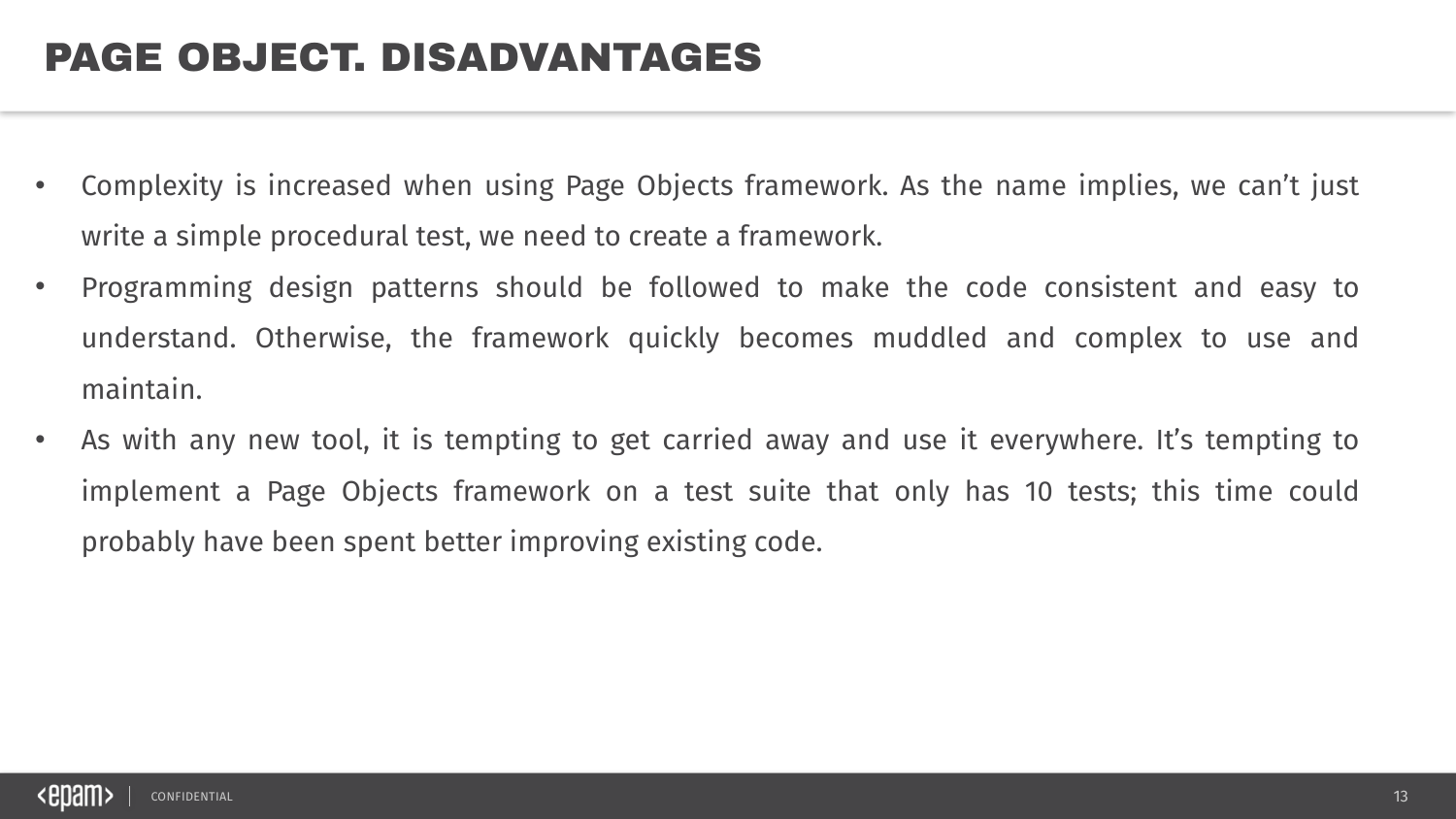

PAGE OBJECT. DISADVANTAGES
Complexity is increased when using Page Objects framework. As the name implies, we can’t just write a simple procedural test, we need to create a framework.
Programming design patterns should be followed to make the code consistent and easy to understand. Otherwise, the framework quickly becomes muddled and complex to use and maintain.
As with any new tool, it is tempting to get carried away and use it everywhere. It’s tempting to implement a Page Objects framework on a test suite that only has 10 tests; this time could probably have been spent better improving existing code.